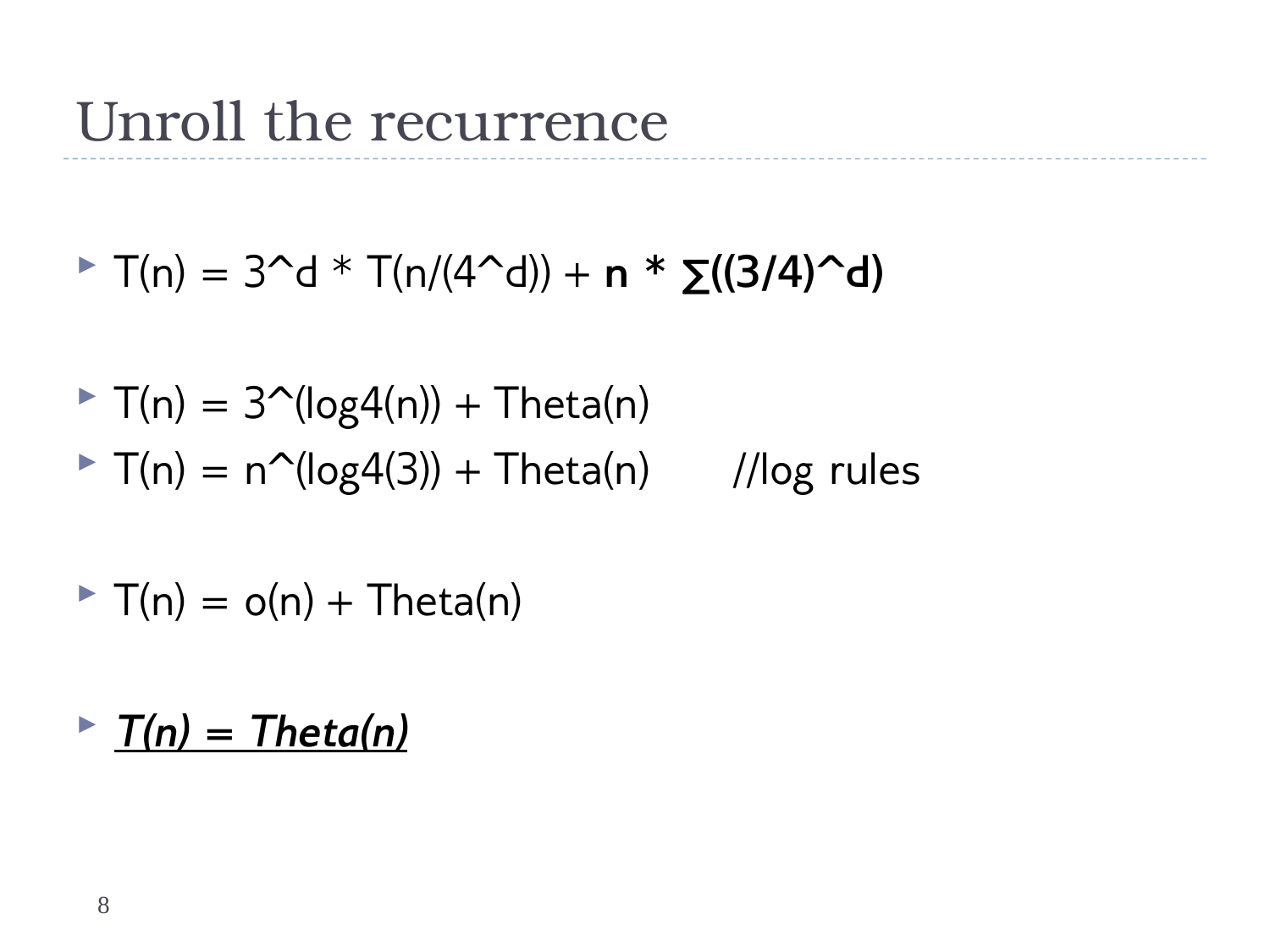

# Unroll the recurrence

T(n) = 3^d * T(n/(4^d)) + n * ∑((3/4)^d)

T(n) = 3^(log4(n)) + Theta(n)
T(n) = n^(log4(3)) + Theta(n)      //log rules

T(n) = o(n) + Theta(n)

T(n) = Theta(n)

8